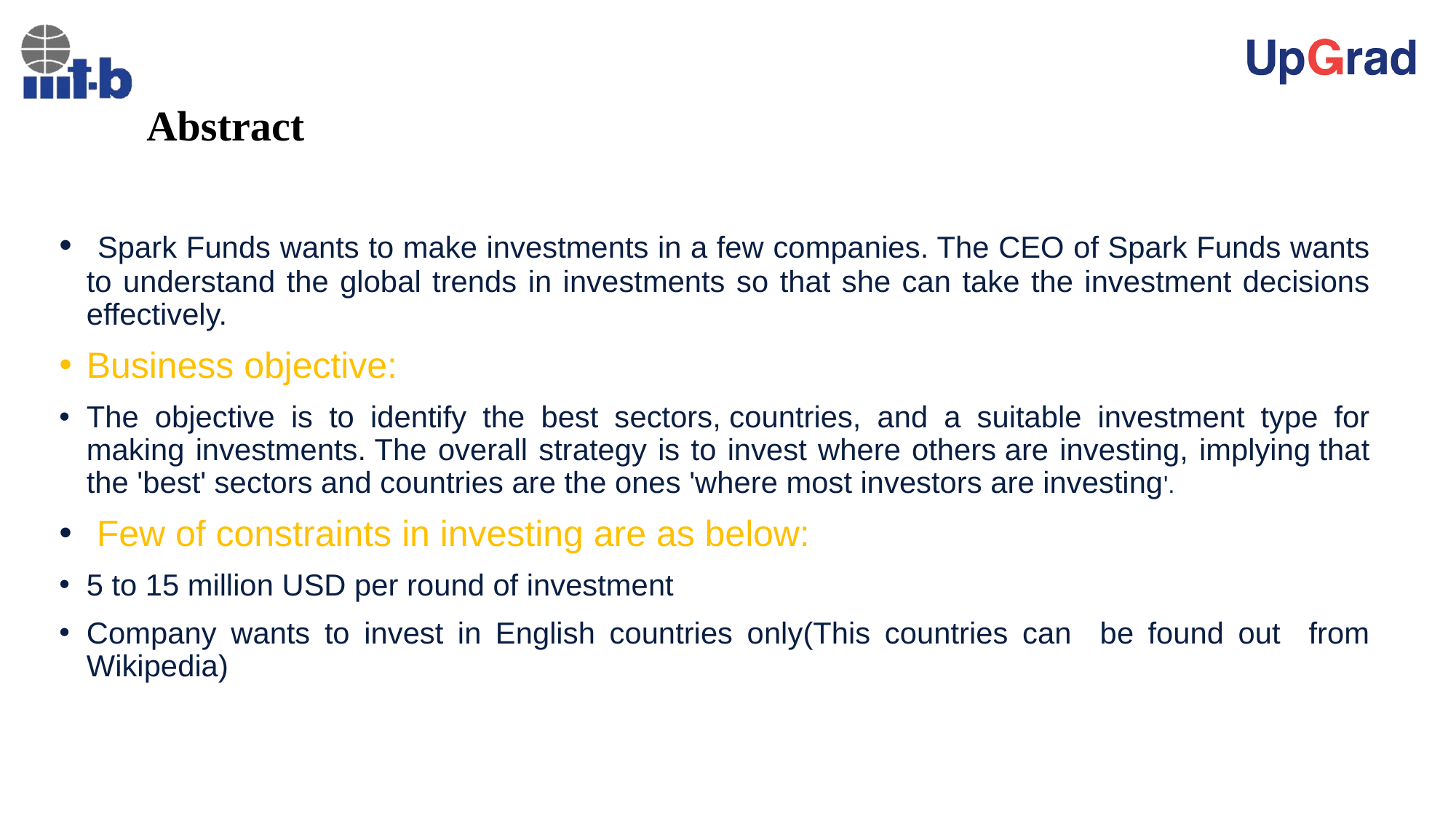

# Abstract
 Spark Funds wants to make investments in a few companies. The CEO of Spark Funds wants to understand the global trends in investments so that she can take the investment decisions effectively.
Business objective:
The objective is to identify the best sectors, countries, and a suitable investment type for making investments. The overall strategy is to invest where others are investing, implying that the 'best' sectors and countries are the ones 'where most investors are investing'.
 Few of constraints in investing are as below:
5 to 15 million USD per round of investment
Company wants to invest in English countries only(This countries can  be found out  from Wikipedia)